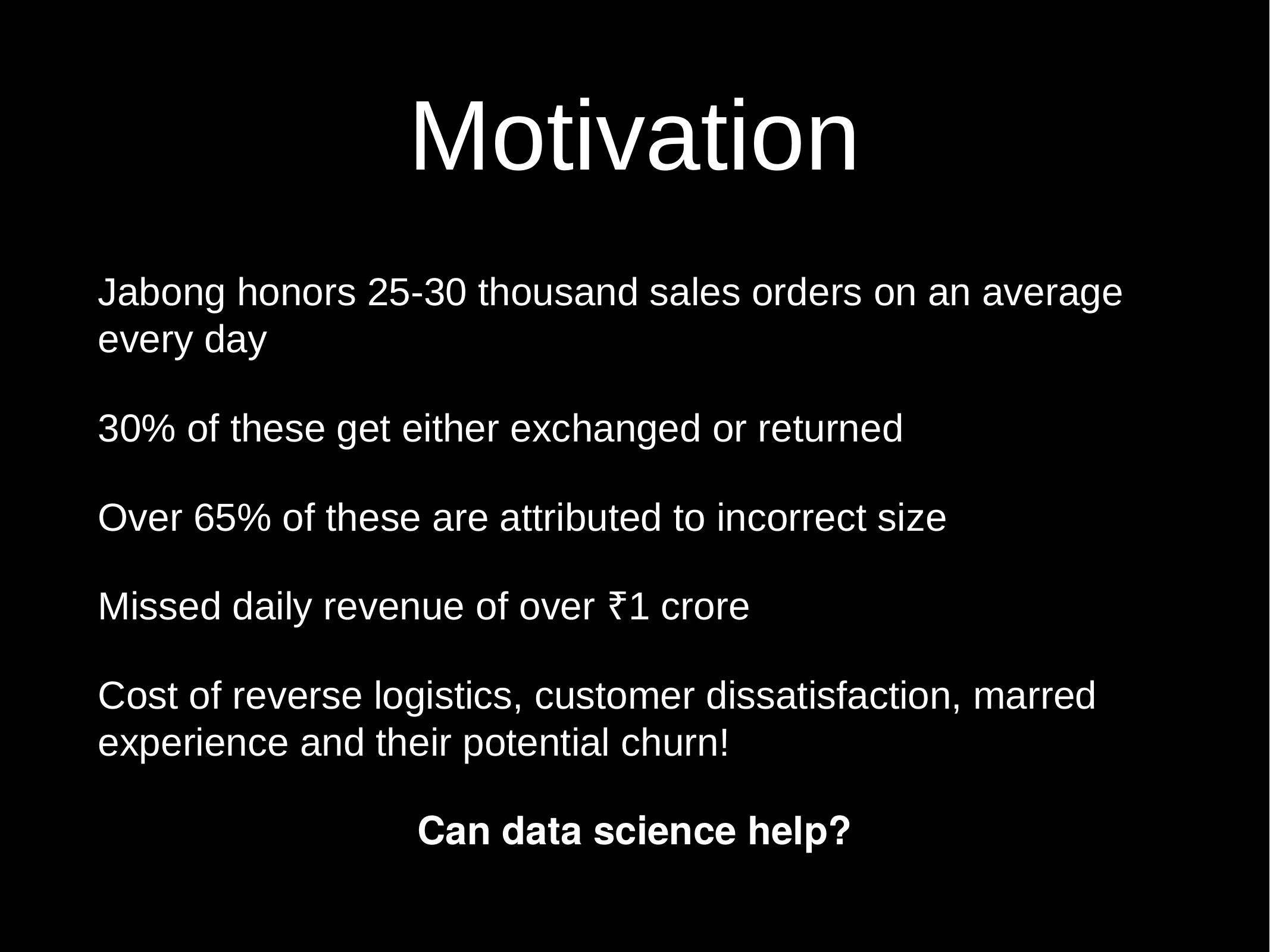

# Motivation
Jabong honors 25-30 thousand sales orders on an average every day
30% of these get either exchanged or returned
Over 65% of these are attributed to incorrect size
Missed daily revenue of over ₹1 crore
Cost of reverse logistics, customer dissatisfaction, marred experience and their potential churn!
Can data science help?